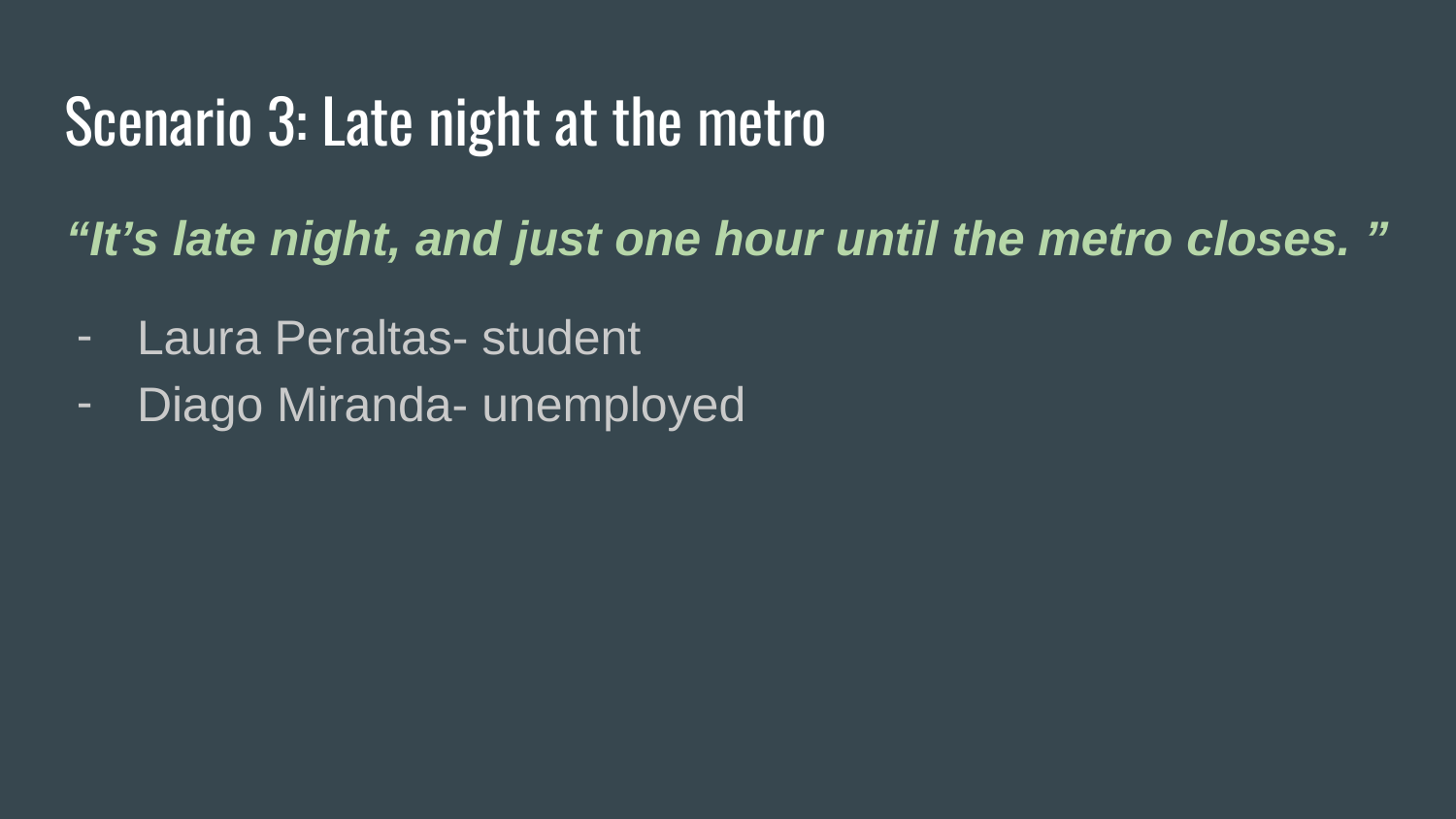

# Scenario 3: Late night at the metro
“It’s late night, and just one hour until the metro closes. ”
Laura Peraltas- student
Diago Miranda- unemployed